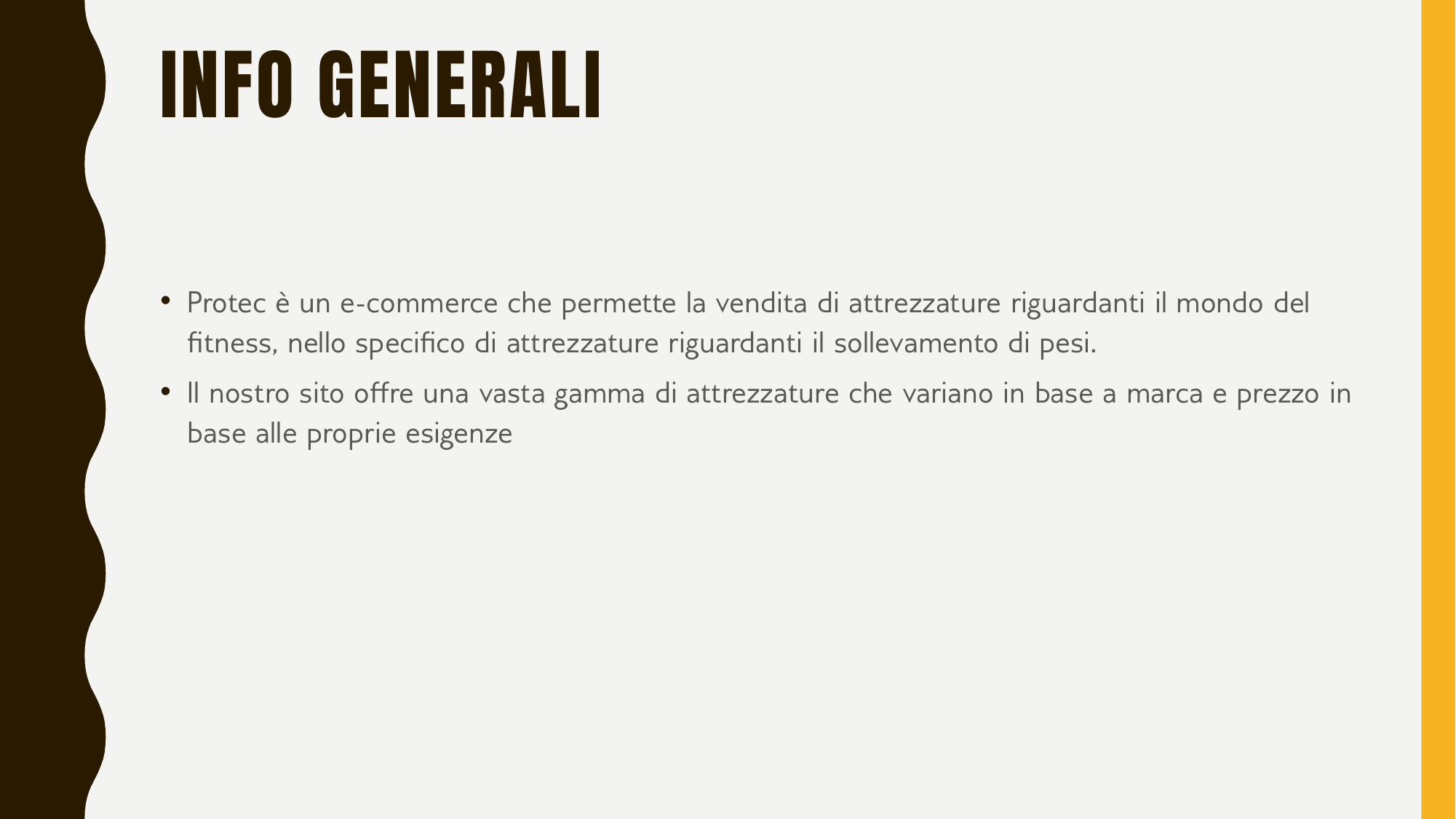

# Info generali
Protec è un e-commerce che permette la vendita di attrezzature riguardanti il mondo del fitness, nello specifico di attrezzature riguardanti il sollevamento di pesi.
Il nostro sito offre una vasta gamma di attrezzature che variano in base a marca e prezzo in base alle proprie esigenze